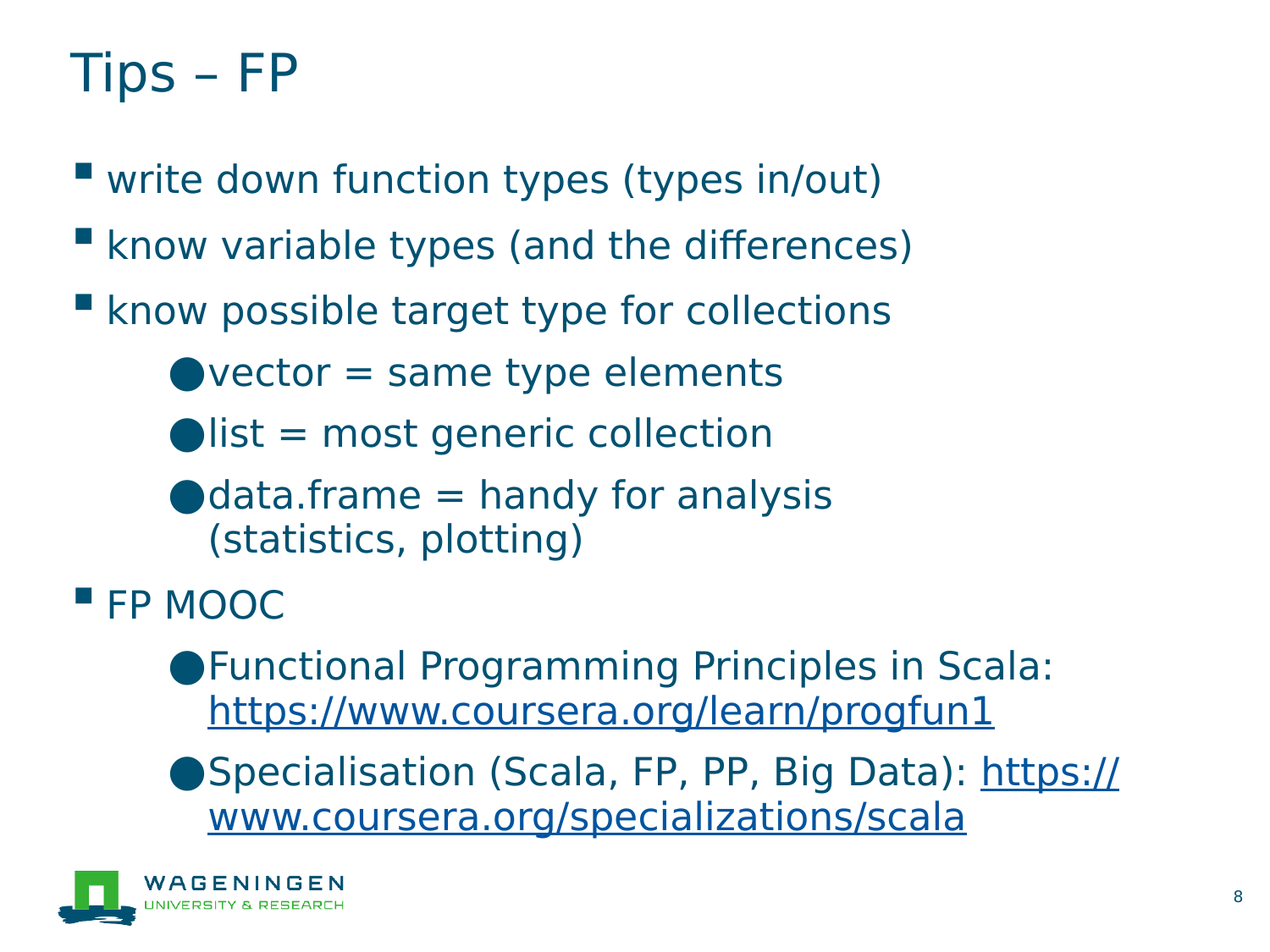

# Tips – FP
write down function types (types in/out)
know variable types (and the differences)
know possible target type for collections
vector = same type elements
list = most generic collection
data.frame = handy for analysis
(statistics, plotting)
FP MOOC
Functional Programming Principles in Scala:
https://www.coursera.org/learn/progfun1
Specialisation (Scala, FP, PP, Big Data): https://www.coursera.org/specializations/scala

8